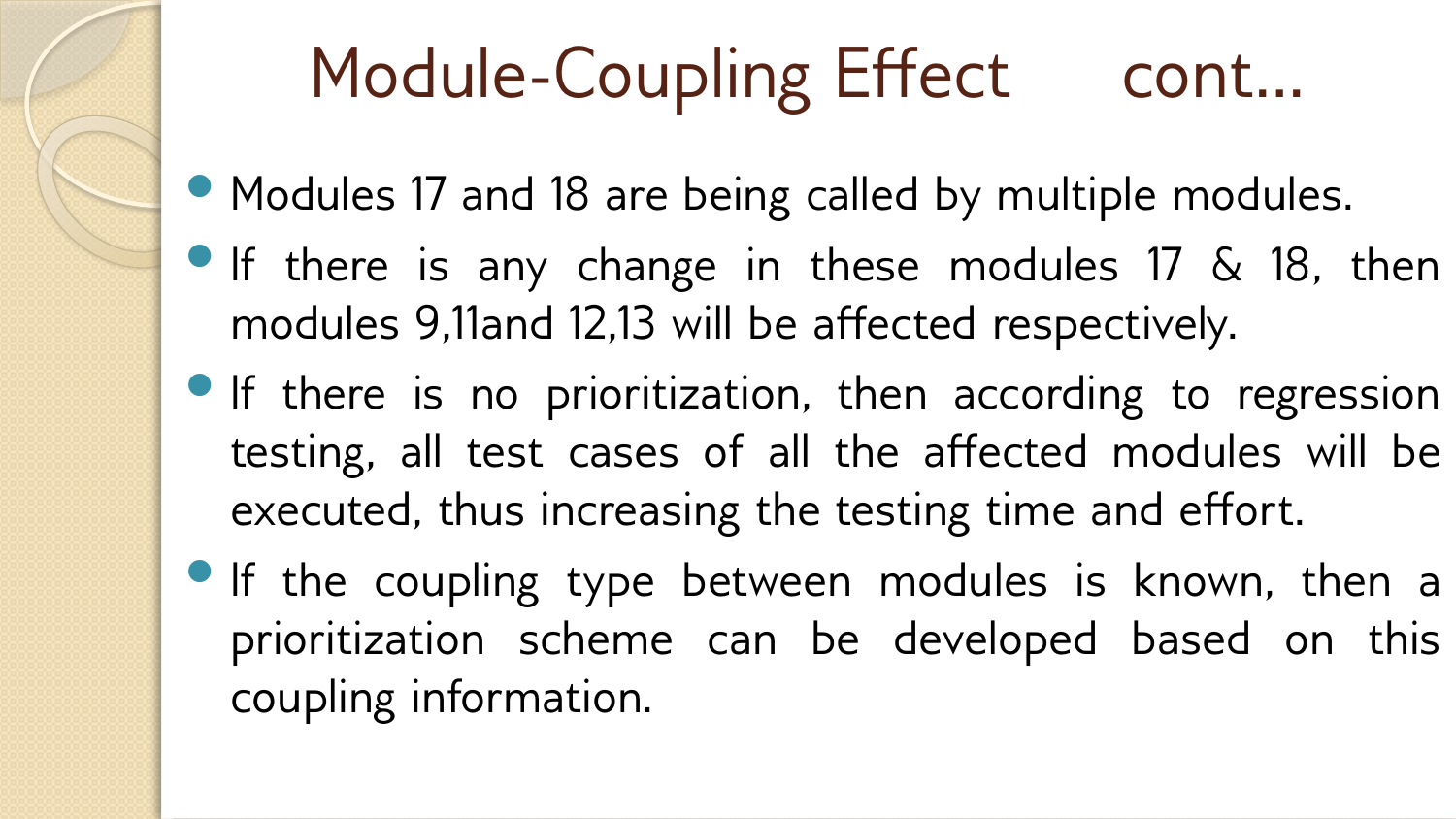

# Module-Coupling Effect     cont…
Modules 17 and 18 are being called by multiple modules.
If there is any change in these modules 17 & 18, then modules 9,11and 12,13 will be affected respectively.
If there is no prioritization, then according to regression testing, all test cases of all the affected modules will be executed, thus increasing the testing time and effort.
If the coupling type between modules is known, then a prioritization scheme can be developed based on this coupling information.